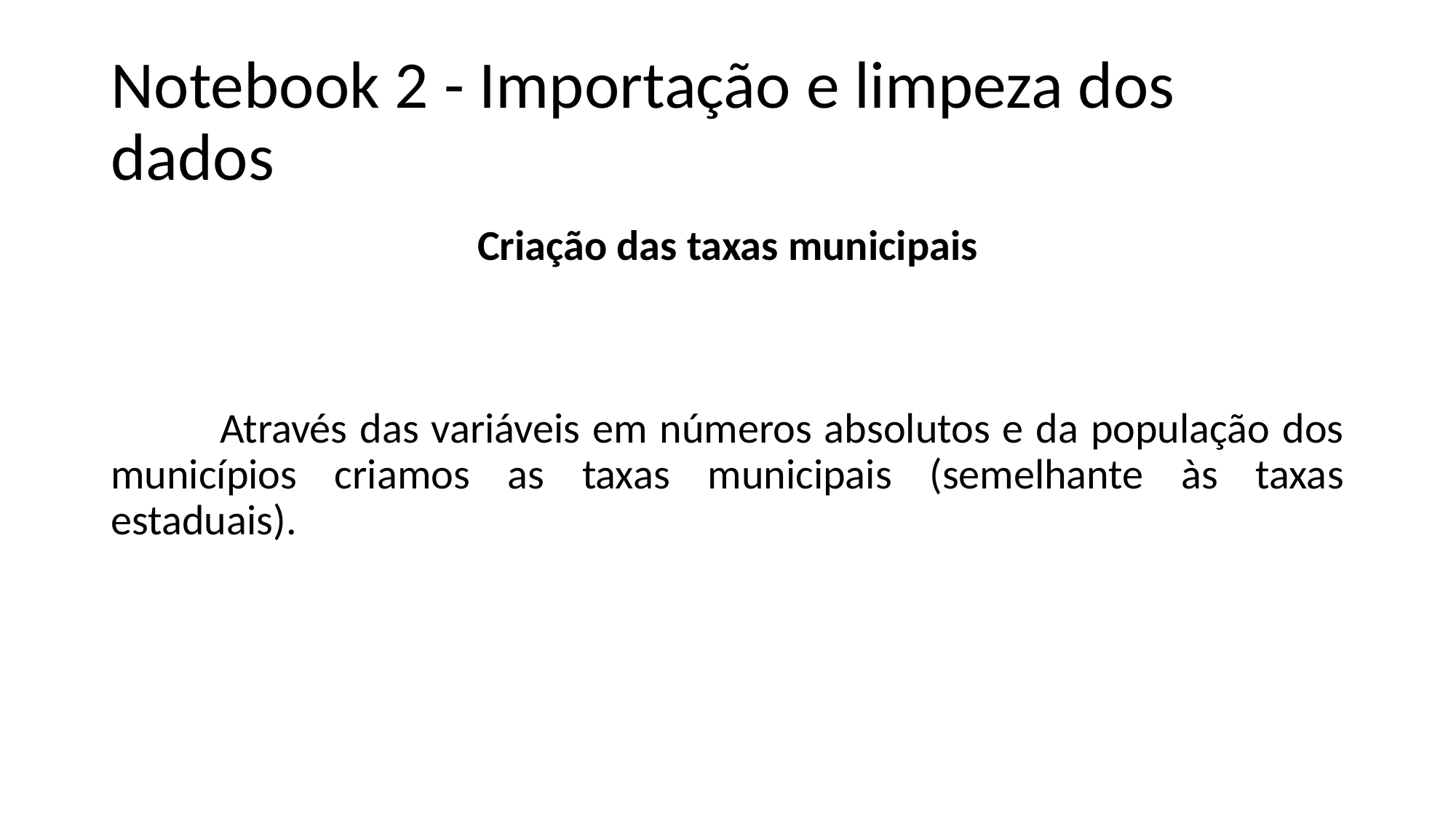

# Notebook 2 - Importação e limpeza dos dados
Criação das taxas municipais

	Através das variáveis em números absolutos e da população dos municípios criamos as taxas municipais (semelhante às taxas estaduais).